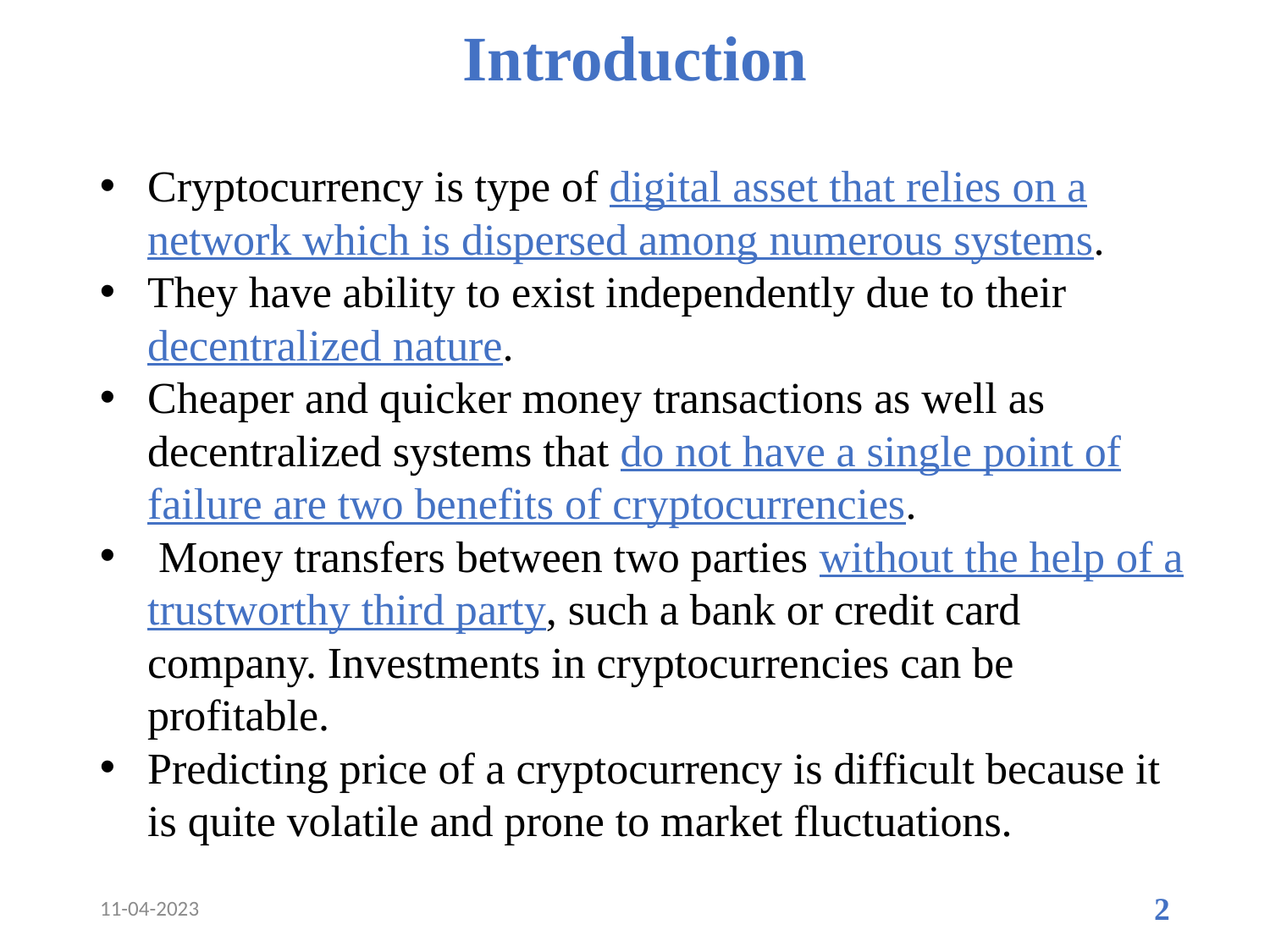

# Introduction
Cryptocurrency is type of digital asset that relies on a network which is dispersed among numerous systems.
They have ability to exist independently due to their decentralized nature.
Cheaper and quicker money transactions as well as decentralized systems that do not have a single point of failure are two benefits of cryptocurrencies.
 Money transfers between two parties without the help of a trustworthy third party, such a bank or credit card company. Investments in cryptocurrencies can be profitable.
Predicting price of a cryptocurrency is difficult because it is quite volatile and prone to market fluctuations.
11-04-2023
2